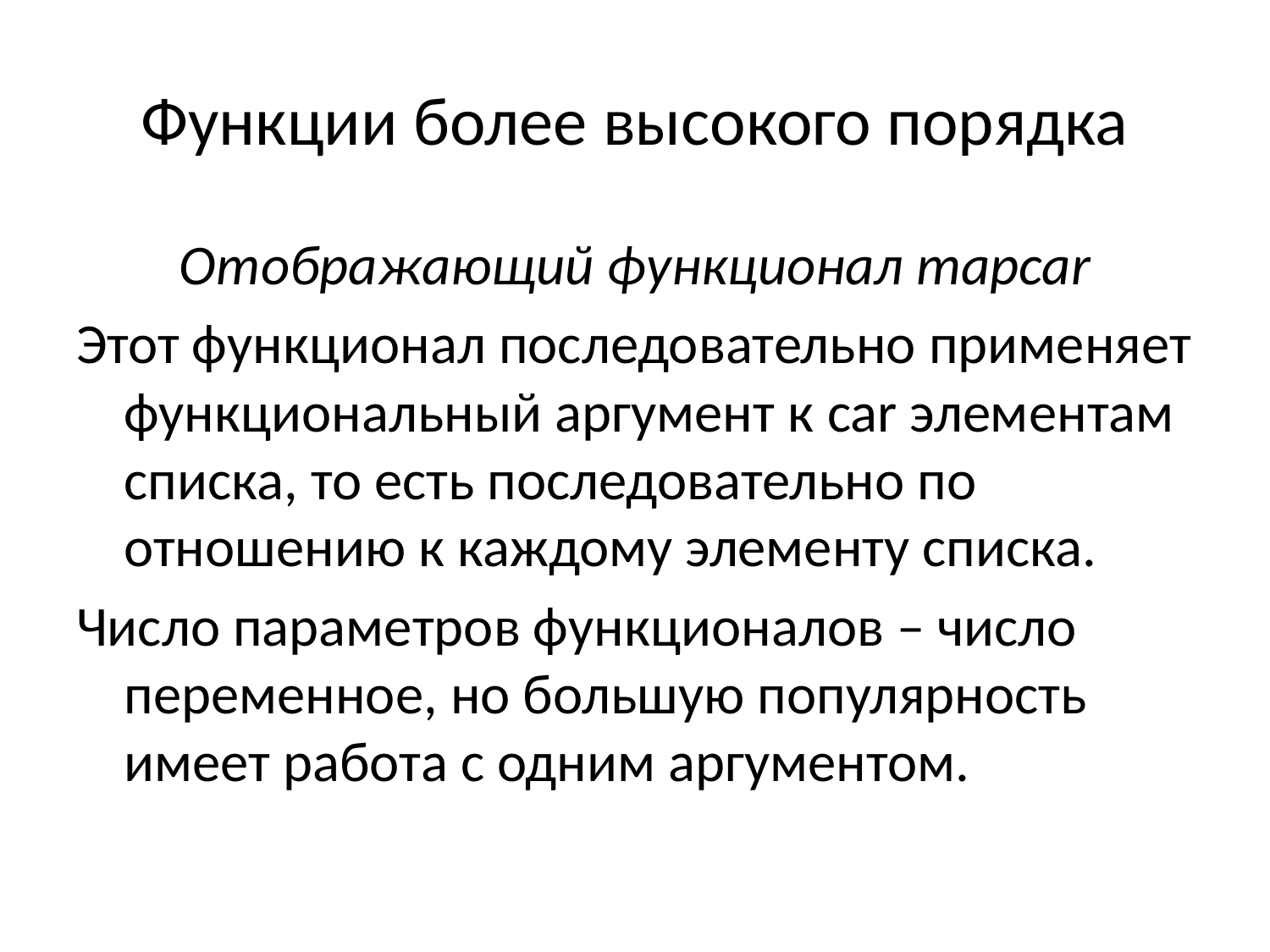

# Функции более высокого порядка
Отображающий функционал mapcar
Этот функционал последовательно применяет функциональный аргумент к car элементам списка, то есть последовательно по отношению к каждому элементу списка.
Число параметров функционалов – число переменное, но большую популярность имеет работа с одним аргументом.